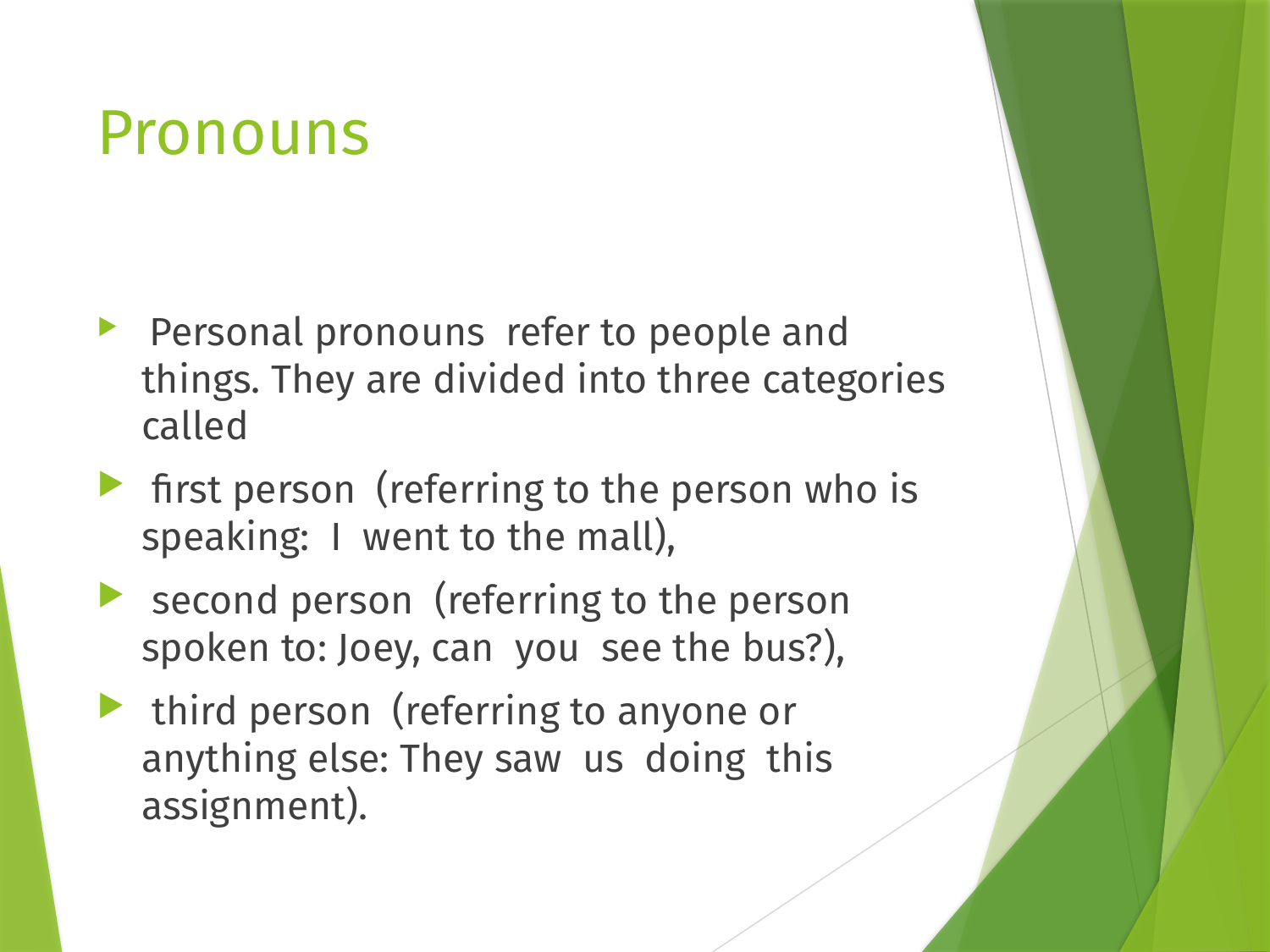

# Pronouns
 Personal pronouns  refer to people and things. They are divided into three categories called
 ﬁrst person  (referring to the person who is speaking:  I  went to the mall),
 second person  (referring to the person spoken to: Joey, can  you  see the bus?),
 third person  (referring to anyone or anything else: They saw  us  doing  this assignment).